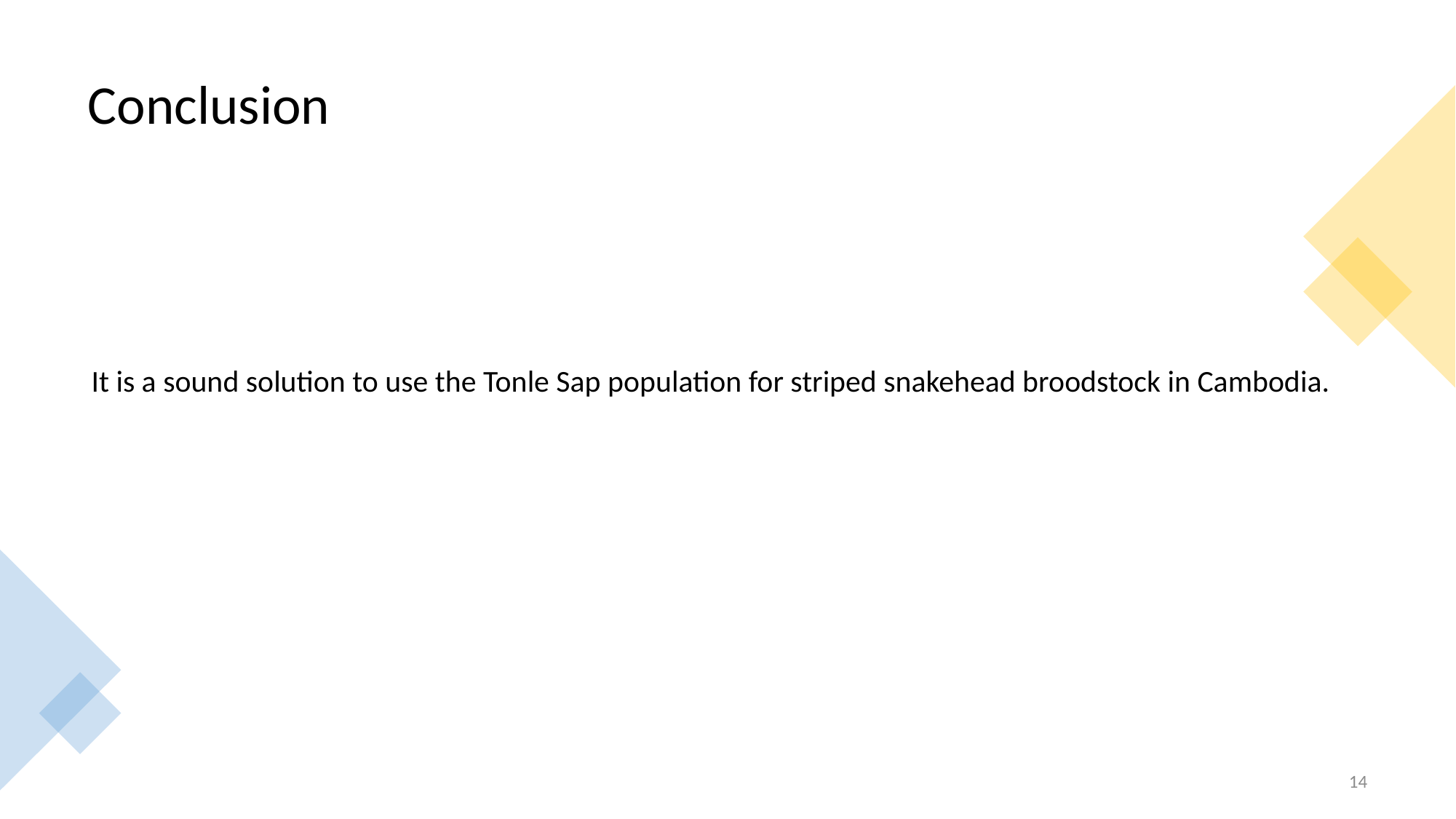

# Conclusion

It is a sound solution to use the Tonle Sap population for striped snakehead broodstock in Cambodia.

14